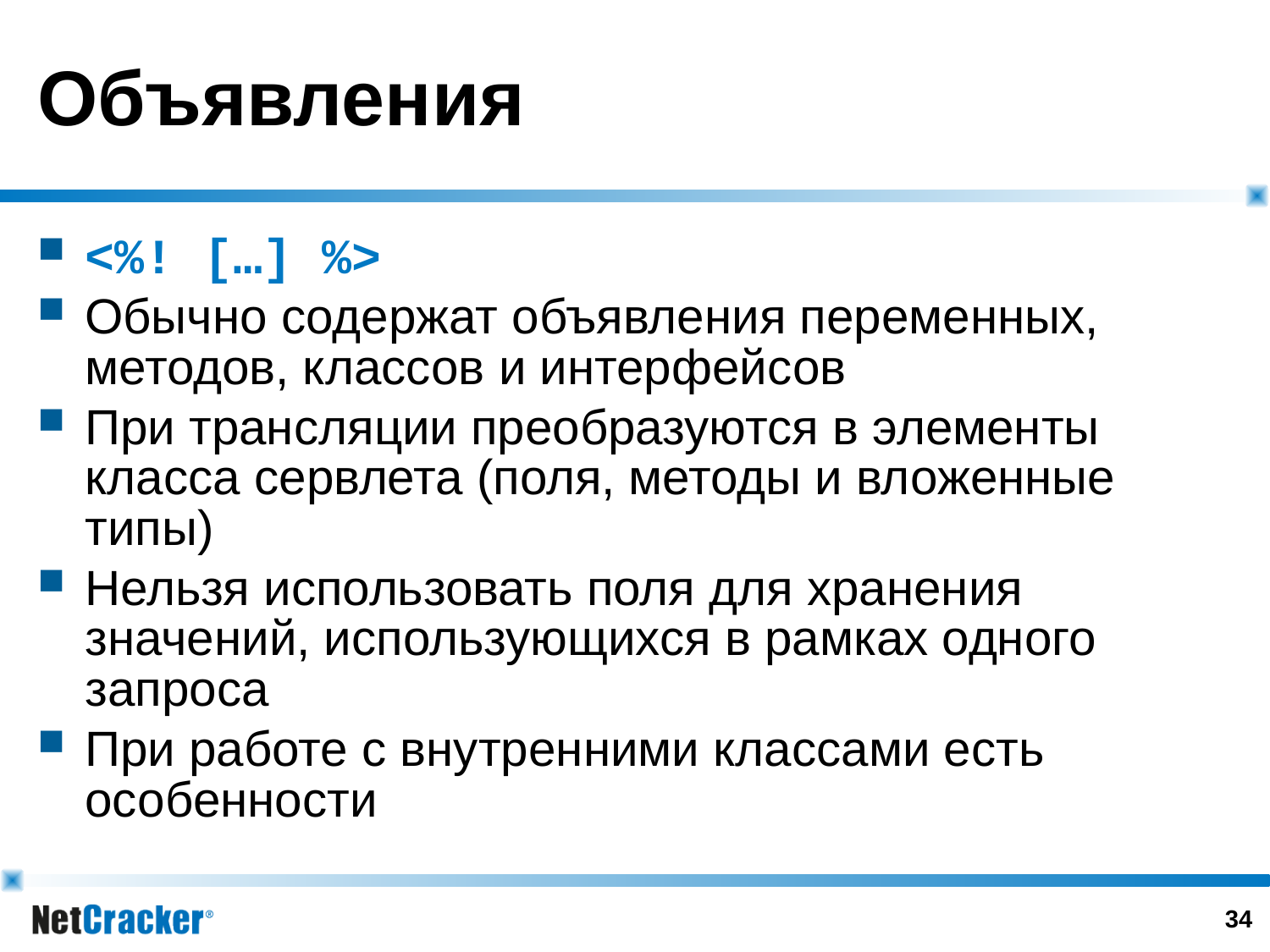

# Объявления
<%! […] %>
Обычно содержат объявления переменных, методов, классов и интерфейсов
При трансляции преобразуются в элементы класса сервлета (поля, методы и вложенные типы)
Нельзя использовать поля для хранения значений, использующихся в рамках одного запроса
При работе с внутренними классами есть особенности
34